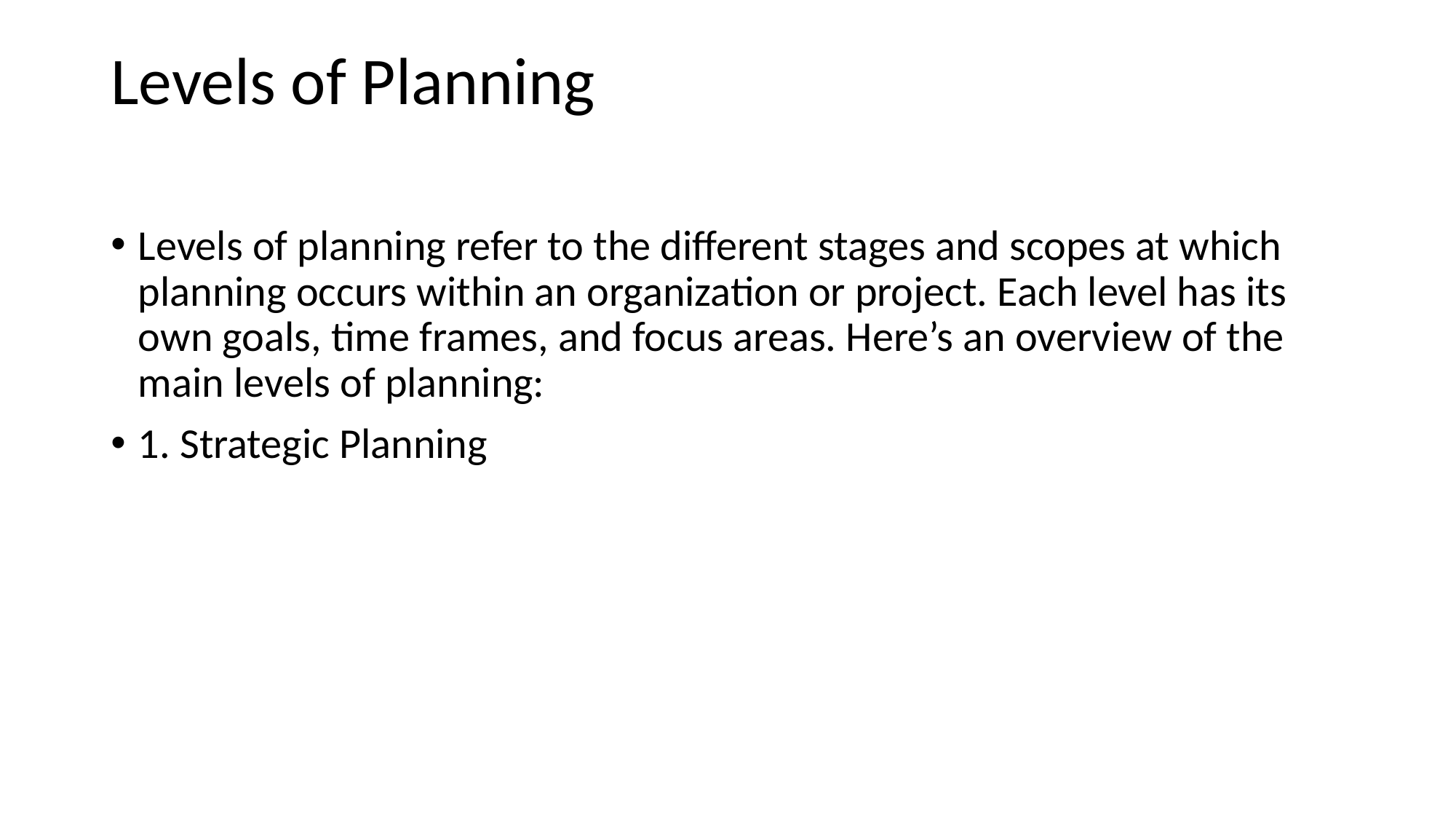

# Levels of Planning
Levels of planning refer to the different stages and scopes at which planning occurs within an organization or project. Each level has its own goals, time frames, and focus areas. Here’s an overview of the main levels of planning:
1. Strategic Planning